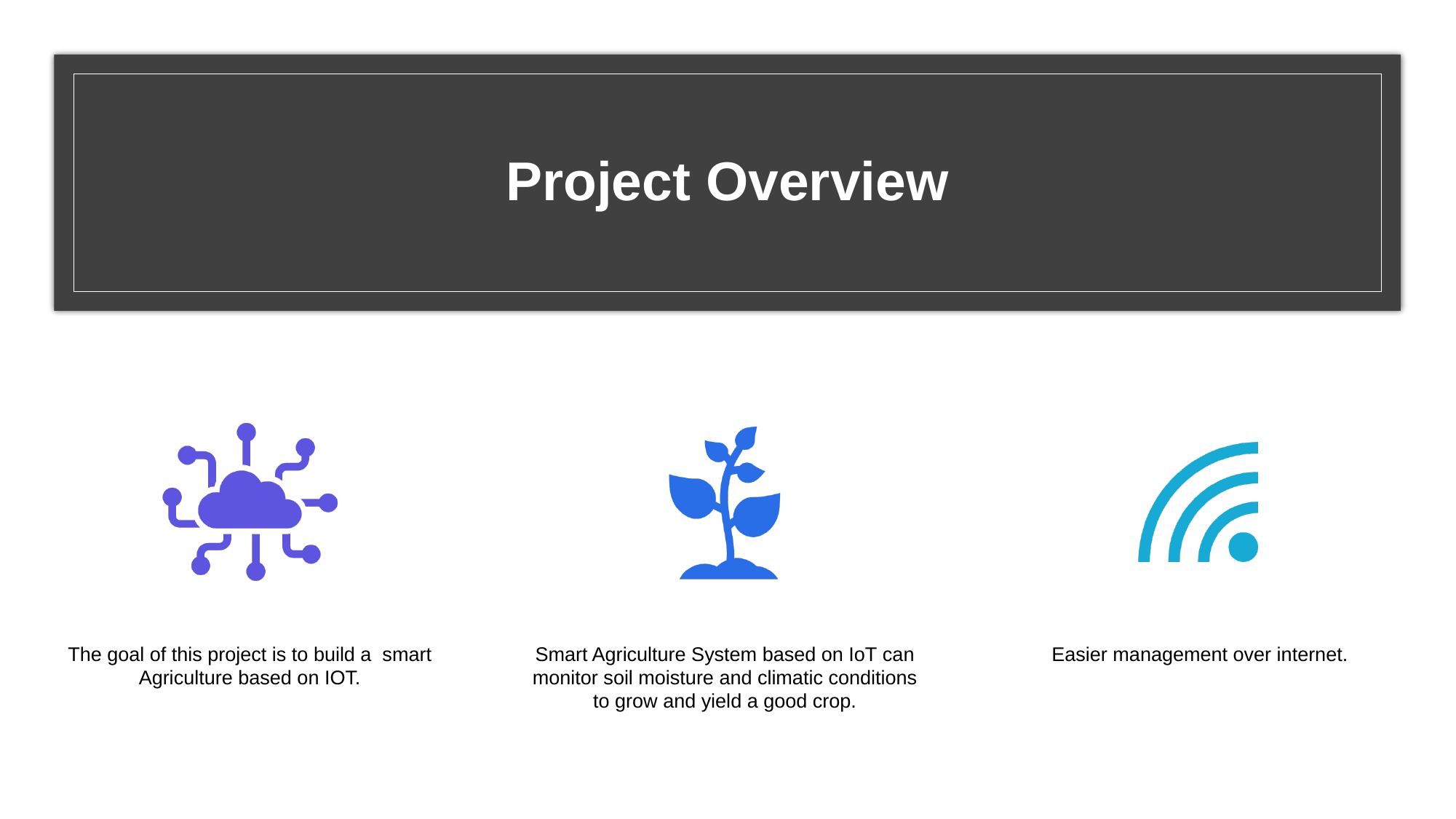

# Project Overview
The goal of this project is to build a  smart Agriculture based on IOT.
Smart Agriculture System based on IoT can monitor soil moisture and climatic conditions to grow and yield a good crop.
Easier management over internet.